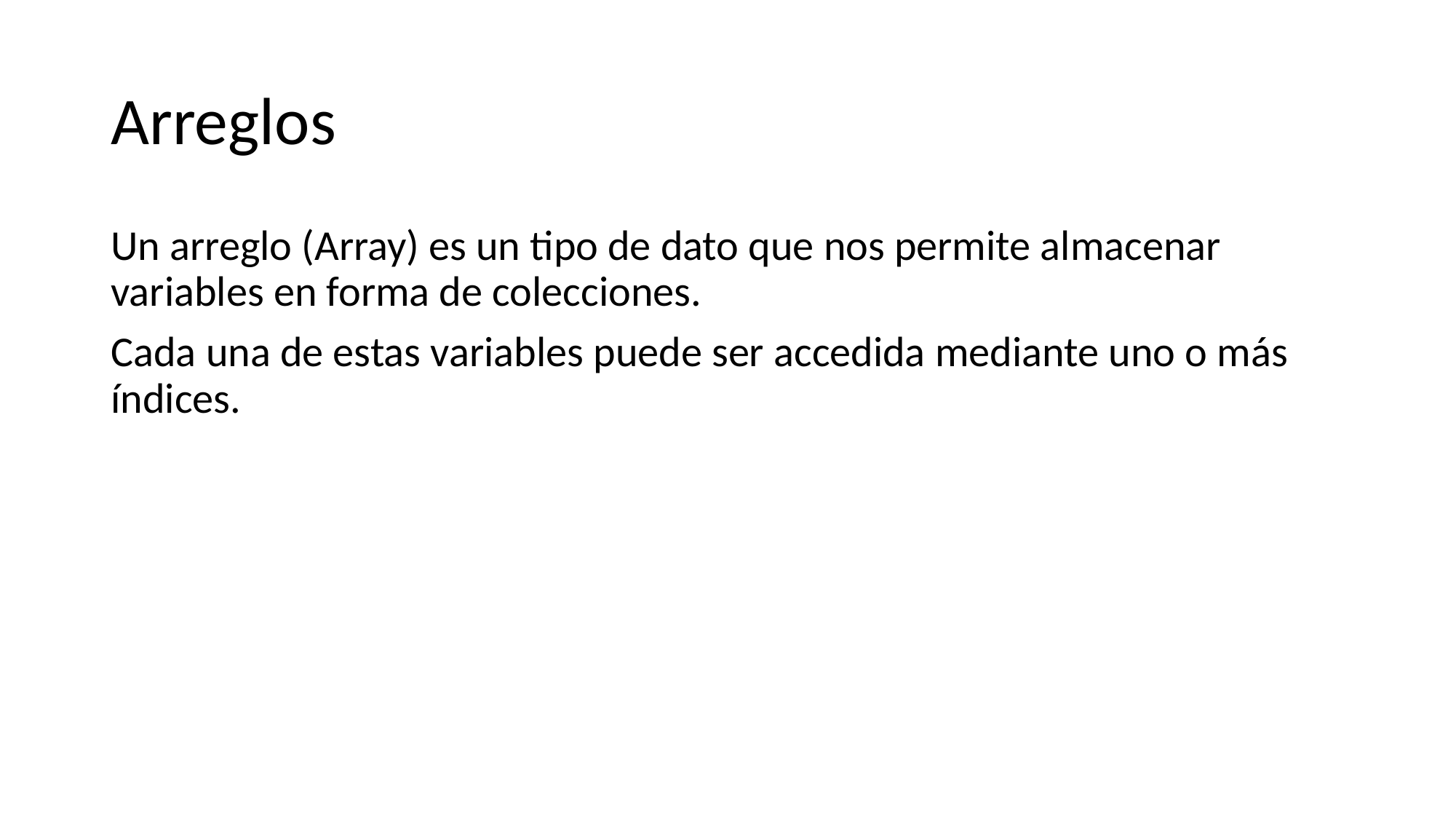

# Arreglos
Un arreglo (Array) es un tipo de dato que nos permite almacenar variables en forma de colecciones.
Cada una de estas variables puede ser accedida mediante uno o más índices.